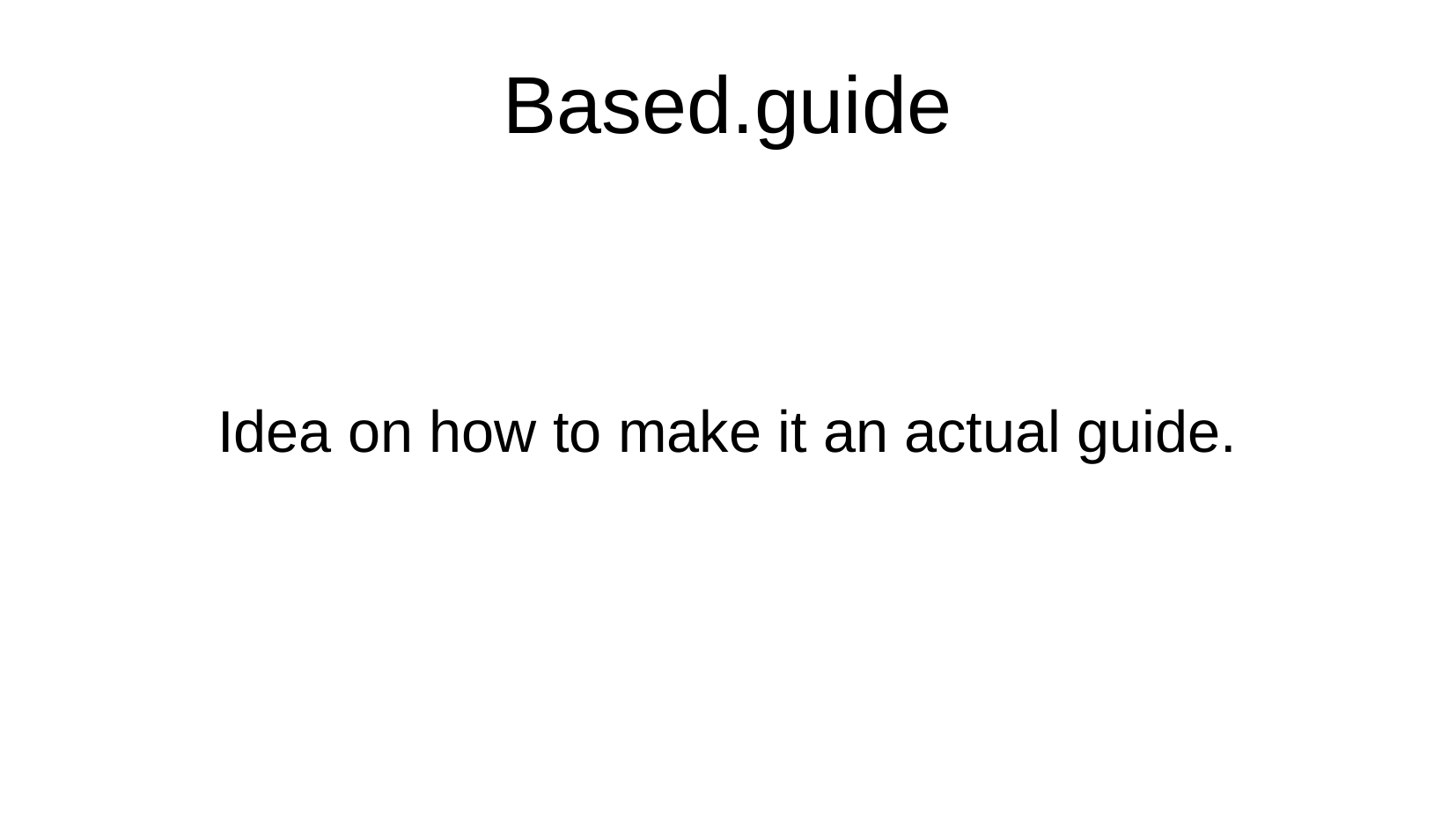

# Based.guide
Idea on how to make it an actual guide.